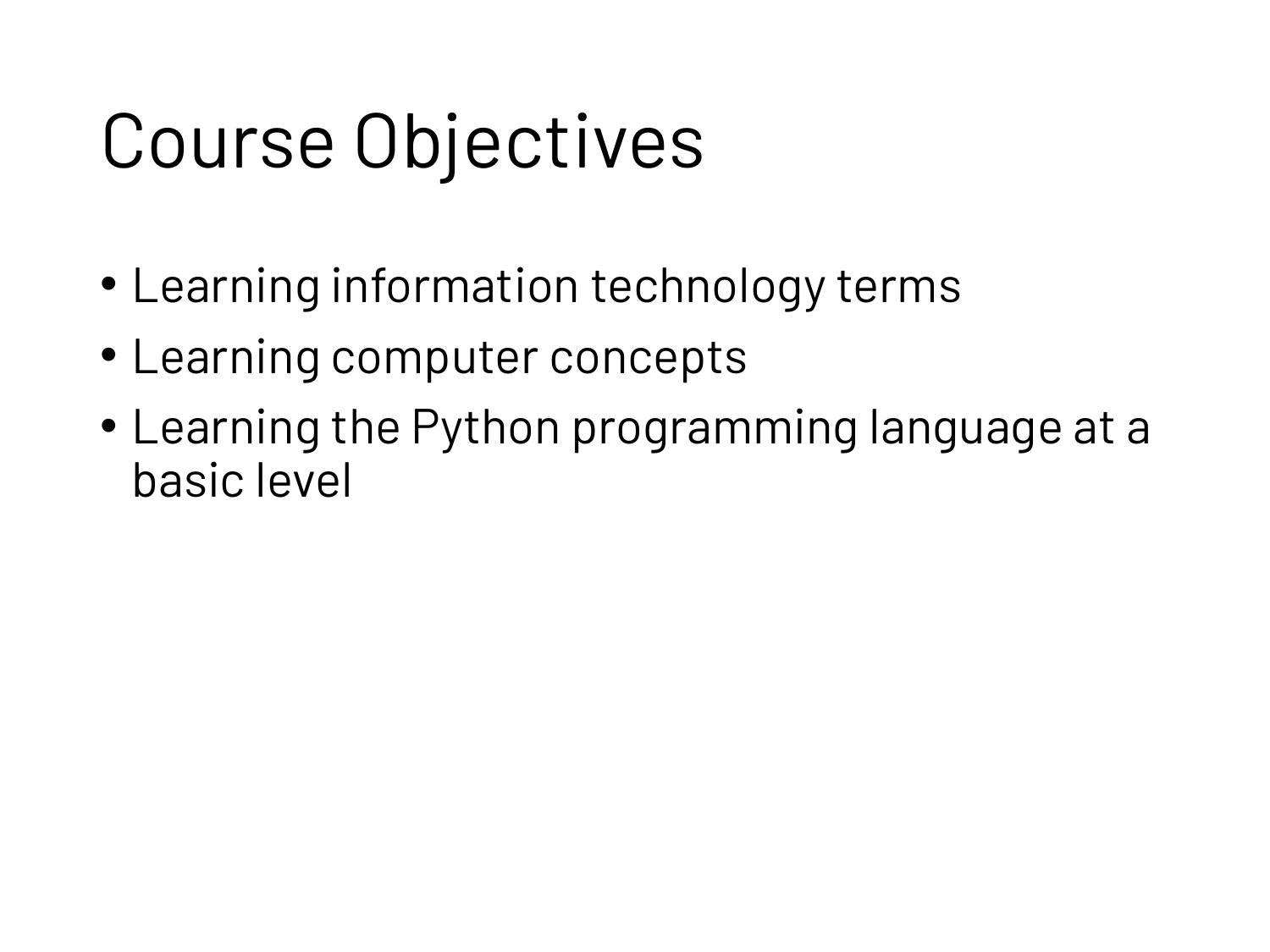

# Course Objectives
Learning information technology terms
Learning computer concepts
Learning the Python programming language at a basic level